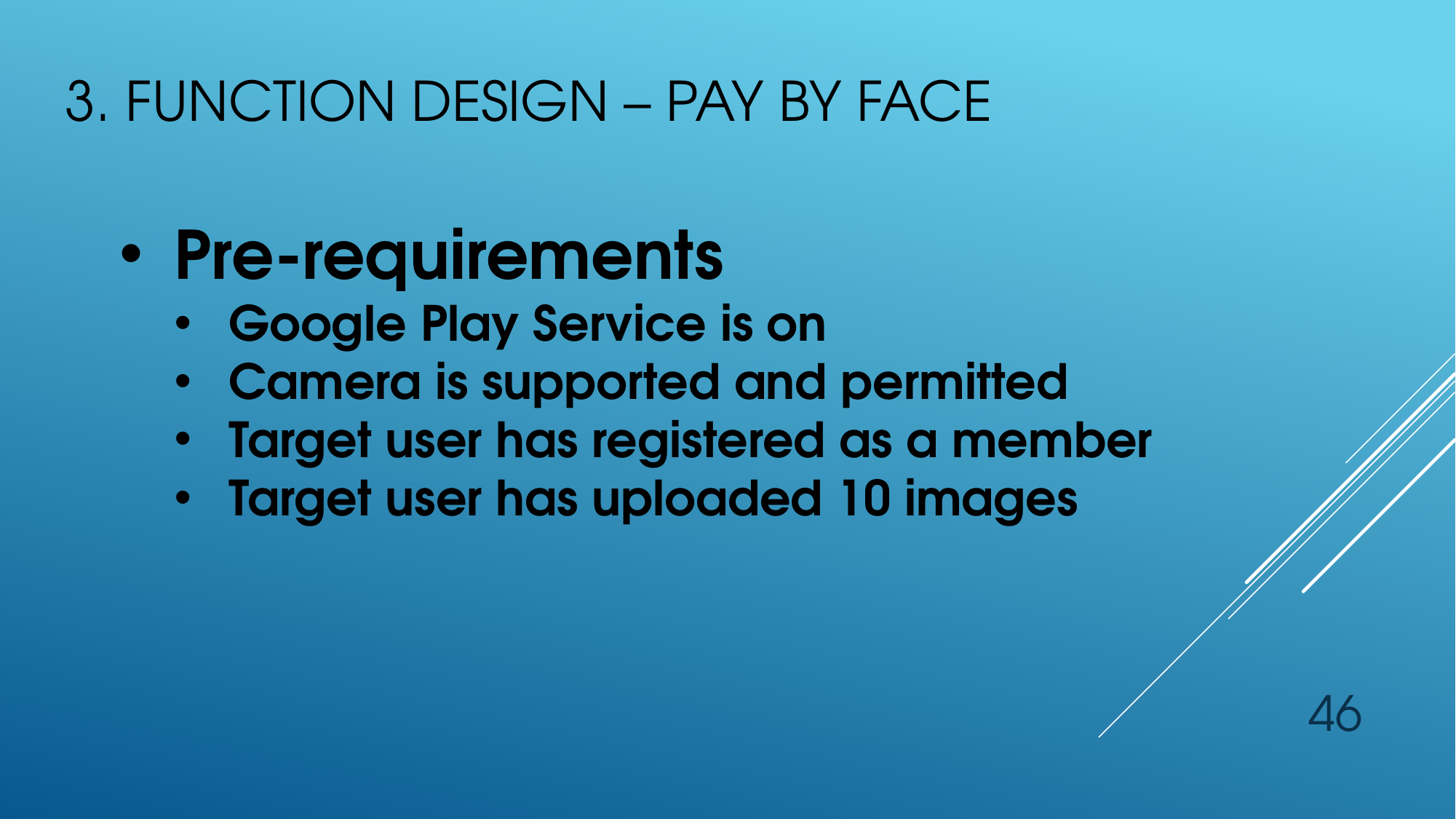

# 3. Function design – Pay by FACE
Pre-requirements
Google Play Service is on
Camera is supported and permitted
Target user has registered as a member
Target user has uploaded 10 images

46